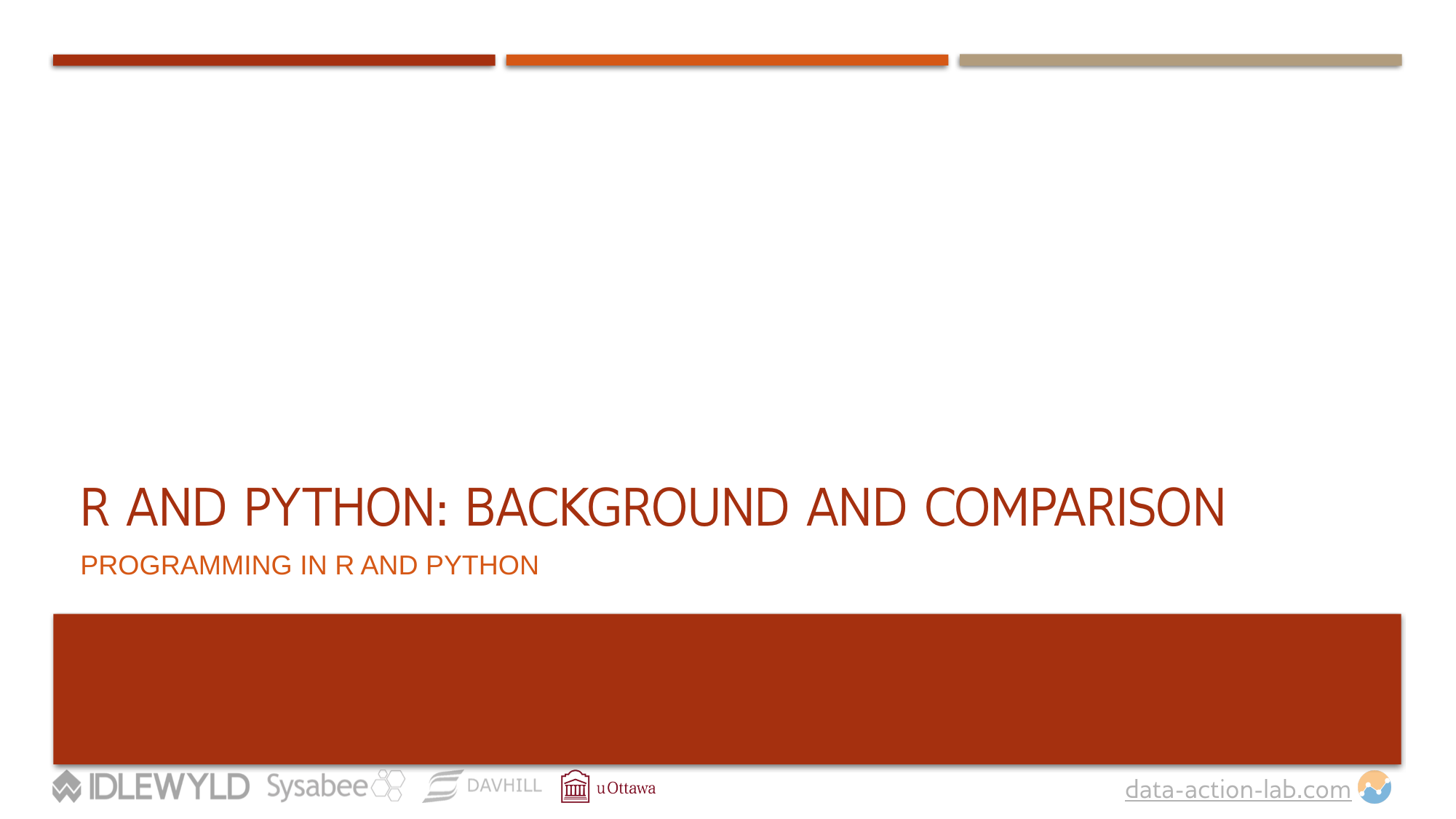

# R and Python: Background and Comparison
PROGRAMMING IN R AND PYTHON